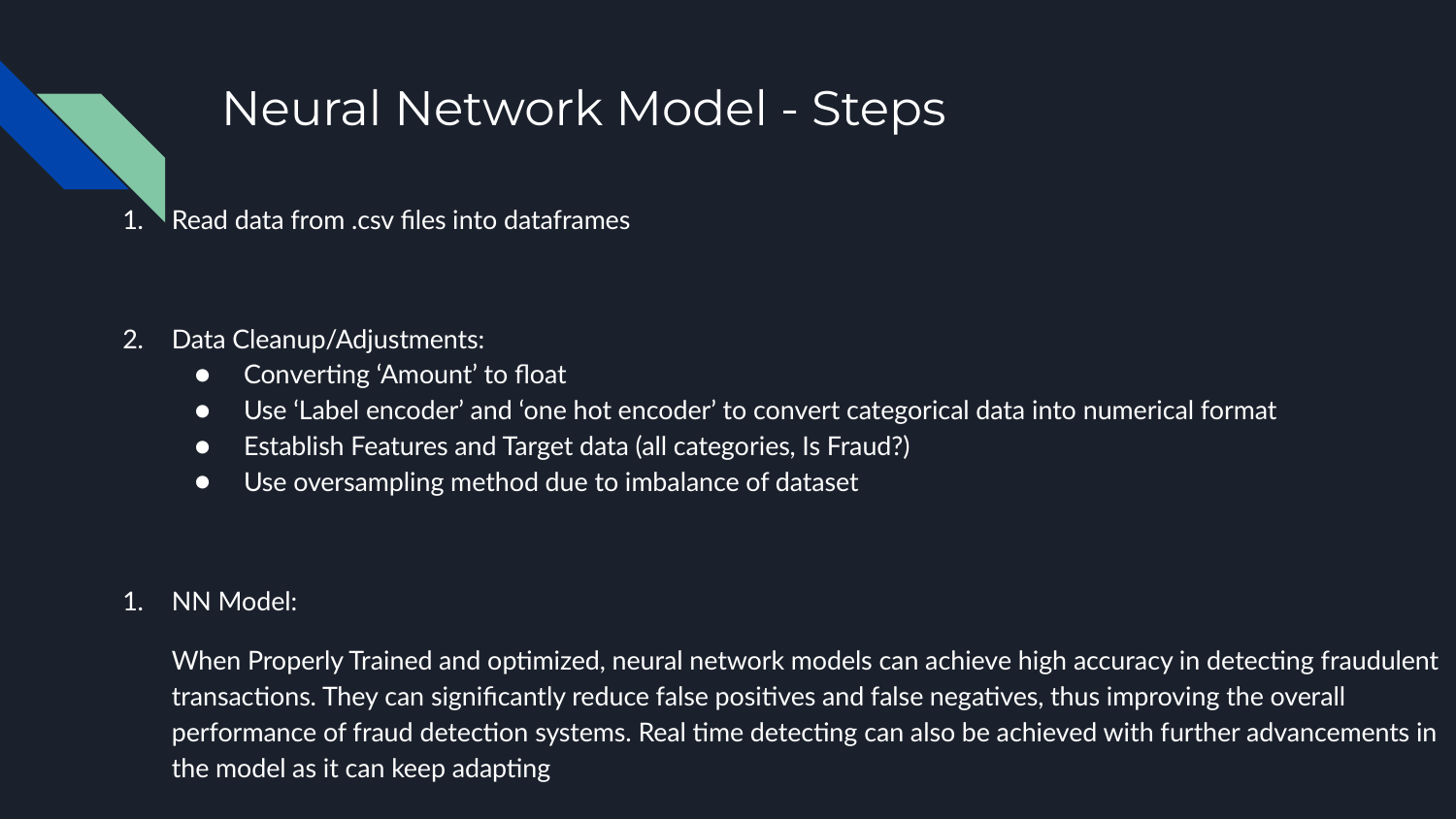

# Neural Network Model - Steps
Read data from .csv files into dataframes

Data Cleanup/Adjustments:
Converting ‘Amount’ to float
Use ‘Label encoder’ and ‘one hot encoder’ to convert categorical data into numerical format
Establish Features and Target data (all categories, Is Fraud?)
Use oversampling method due to imbalance of dataset

NN Model:
When Properly Trained and optimized, neural network models can achieve high accuracy in detecting fraudulent transactions. They can significantly reduce false positives and false negatives, thus improving the overall performance of fraud detection systems. Real time detecting can also be achieved with further advancements in the model as it can keep adapting